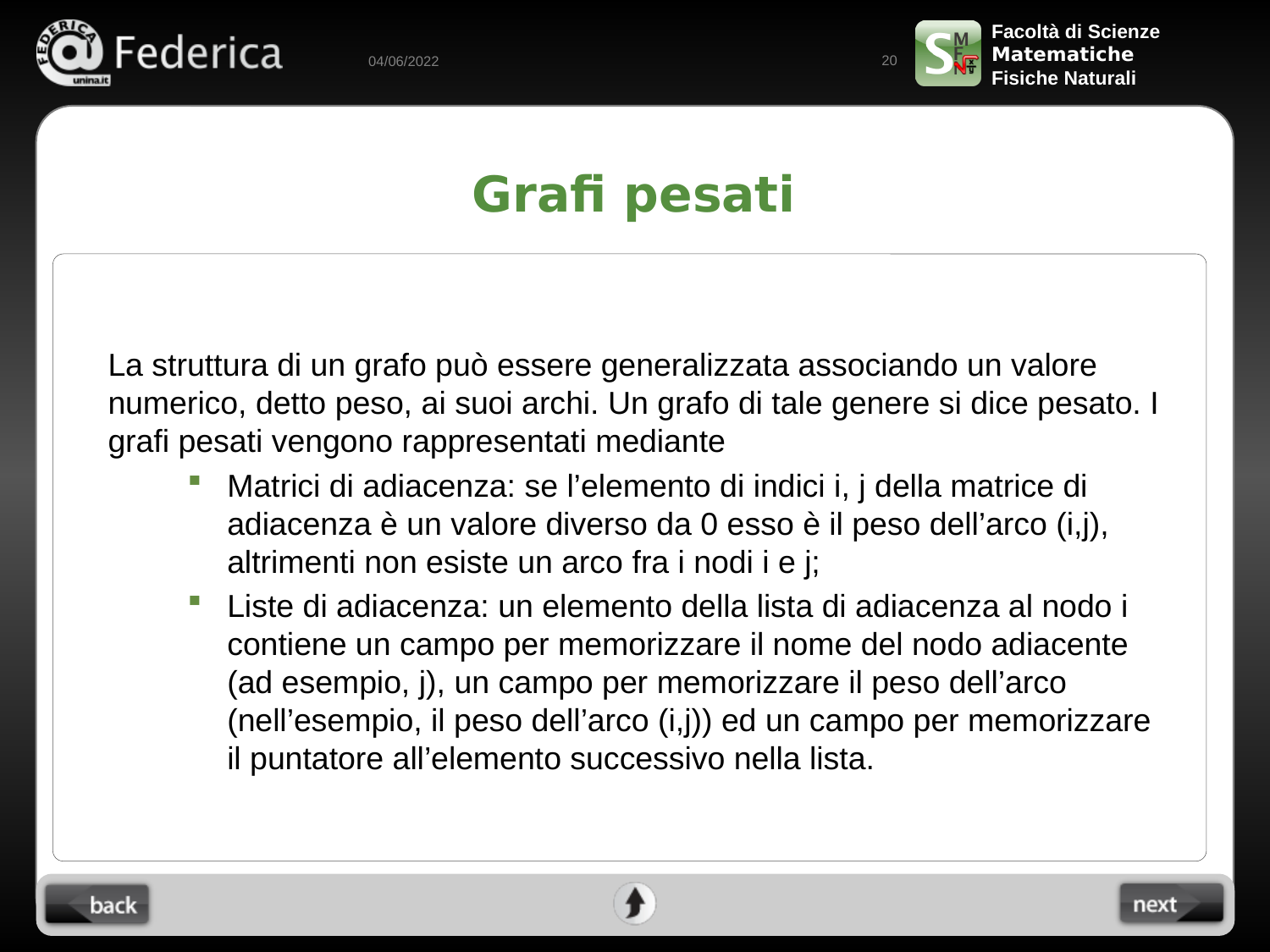

20
04/06/2022
# Grafi pesati

La struttura di un grafo può essere generalizzata associando un valore numerico, detto peso, ai suoi archi. Un grafo di tale genere si dice pesato. I grafi pesati vengono rappresentati mediante
Matrici di adiacenza: se l’elemento di indici i, j della matrice di adiacenza è un valore diverso da 0 esso è il peso dell’arco (i,j), altrimenti non esiste un arco fra i nodi i e j;
Liste di adiacenza: un elemento della lista di adiacenza al nodo i contiene un campo per memorizzare il nome del nodo adiacente (ad esempio, j), un campo per memorizzare il peso dell’arco (nell’esempio, il peso dell’arco (i,j)) ed un campo per memorizzare il puntatore all’elemento successivo nella lista.